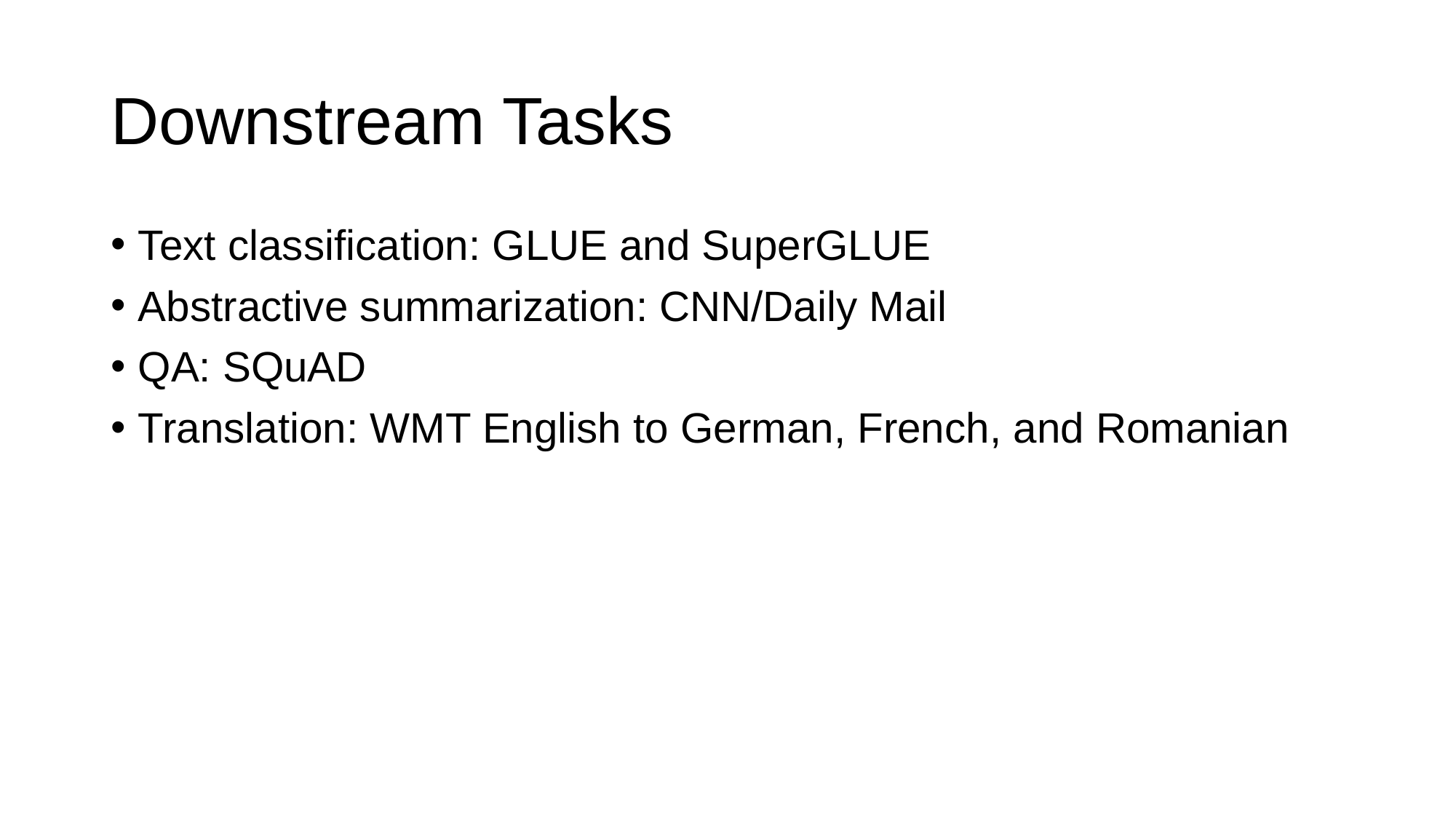

# Downstream Tasks
Text classification: GLUE and SuperGLUE
Abstractive summarization: CNN/Daily Mail
QA: SQuAD
Translation: WMT English to German, French, and Romanian